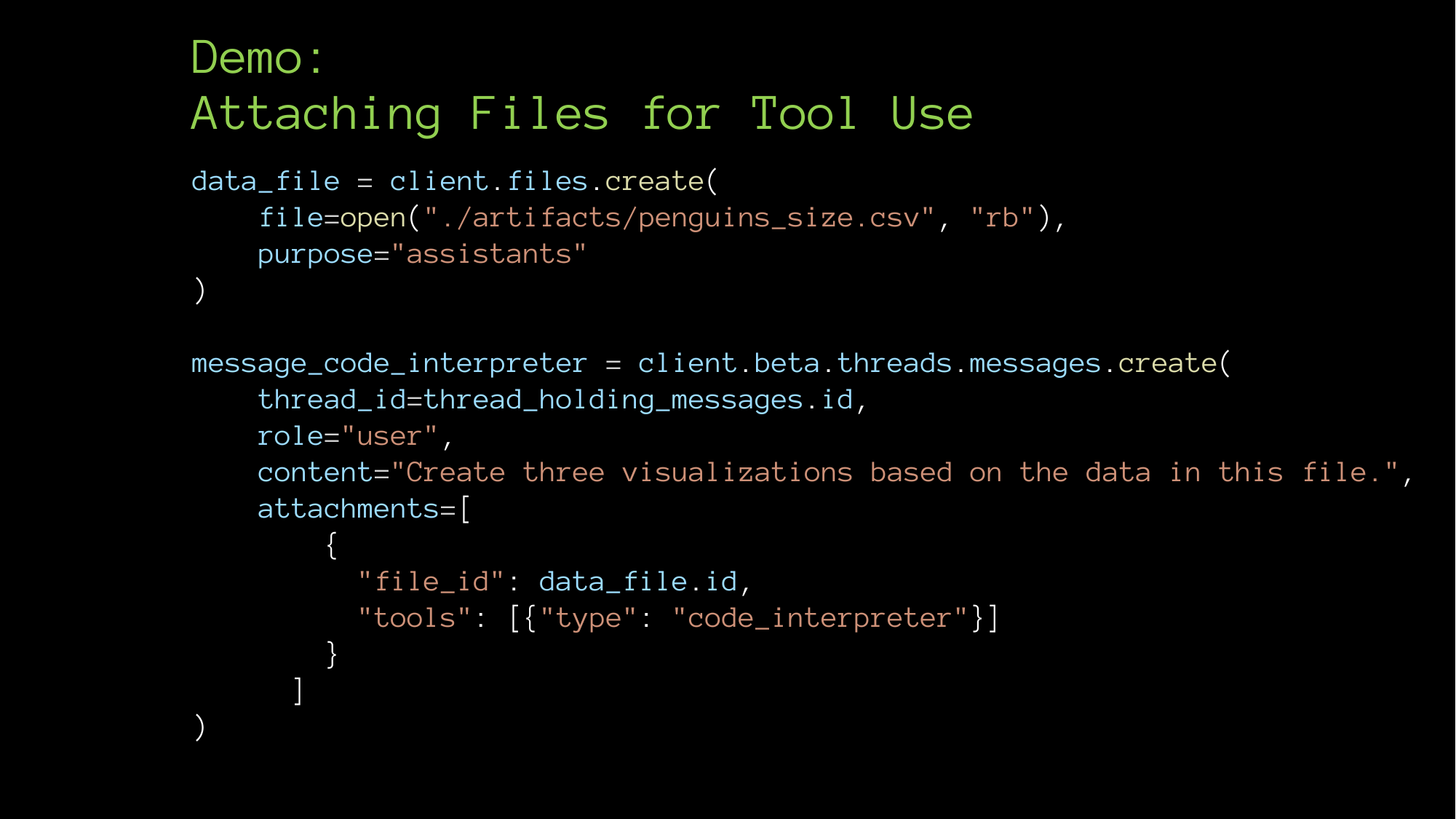

# Demo: Attaching Files for Tool Use
data_file = client.files.create(
    file=open("./artifacts/penguins_size.csv", "rb"),
    purpose="assistants"
)
message_code_interpreter = client.beta.threads.messages.create(
    thread_id=thread_holding_messages.id,
    role="user",
    content="Create three visualizations based on the data in this file.",
    attachments=[
        {
          "file_id": data_file.id,
          "tools": [{"type": "code_interpreter"}]
        }
      ]
)